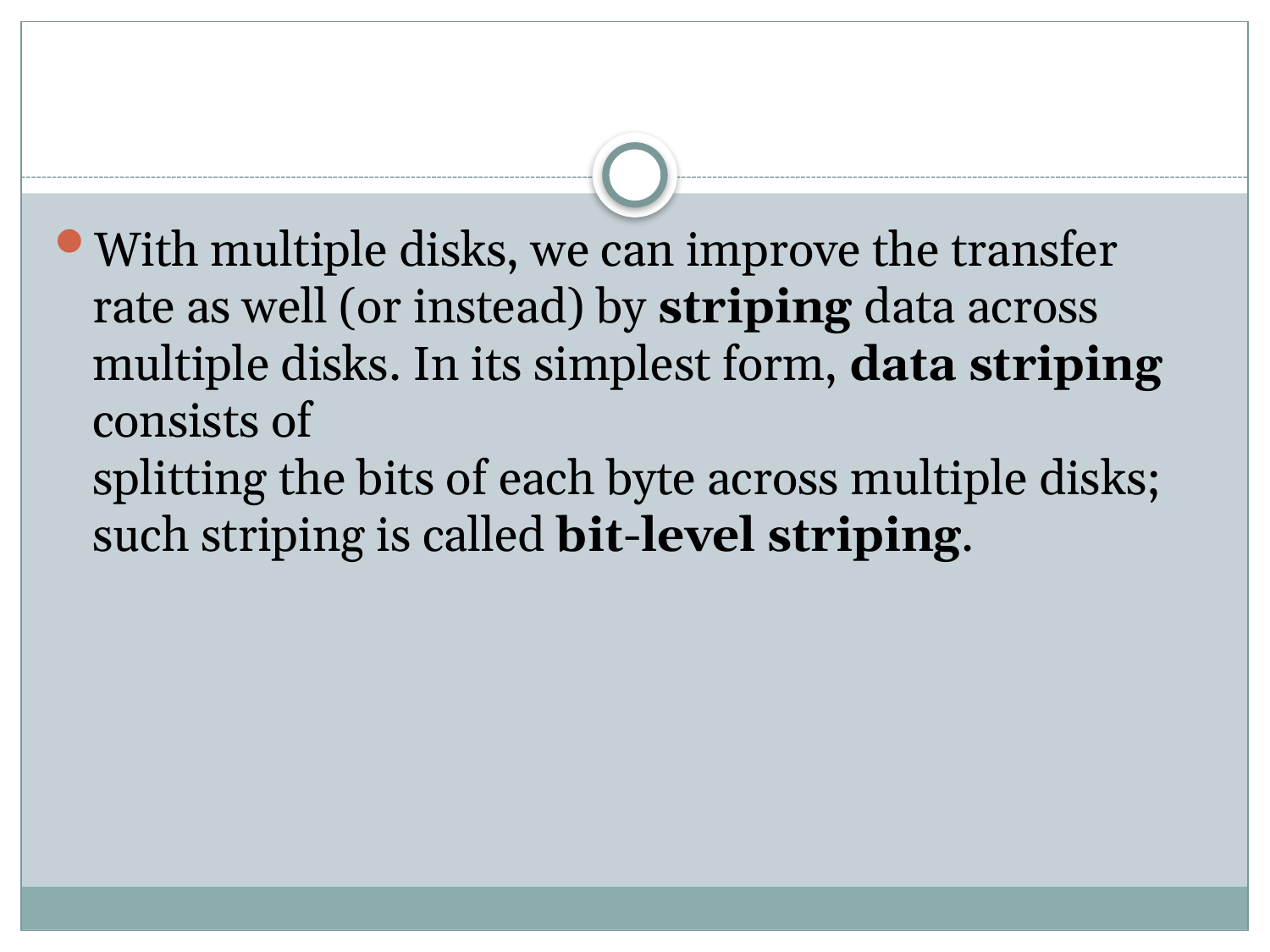

#
With multiple disks, we can improve the transfer rate as well (or instead) by striping data across multiple disks. In its simplest form, data striping consists of
splitting the bits of each byte across multiple disks; such striping is called bit-level striping.